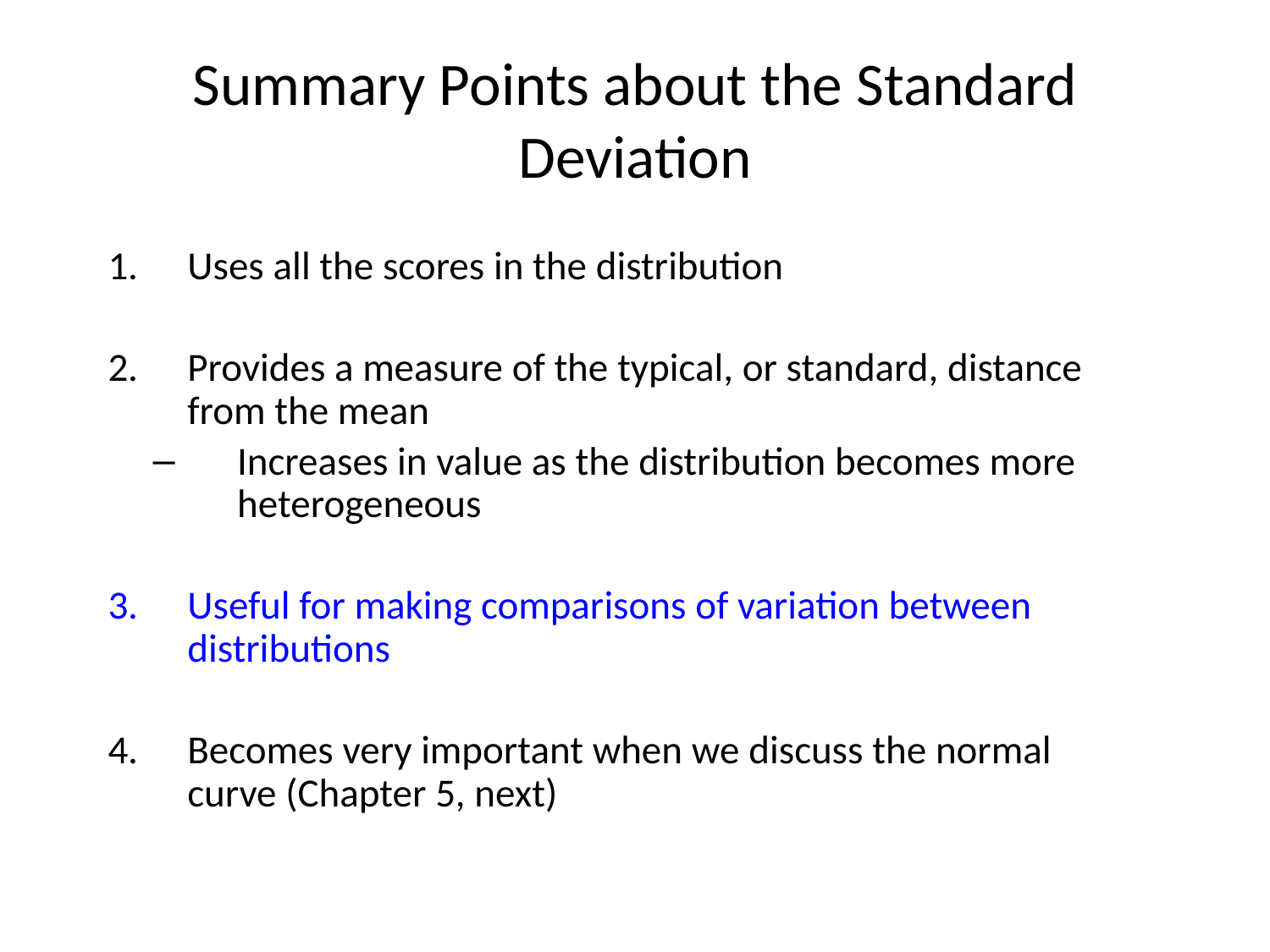

# Summary Points about the Standard Deviation
Uses all the scores in the distribution

Provides a measure of the typical, or standard, distance from the mean
Increases in value as the distribution becomes more heterogeneous

Useful for making comparisons of variation between distributions

Becomes very important when we discuss the normal curve (Chapter 5, next)